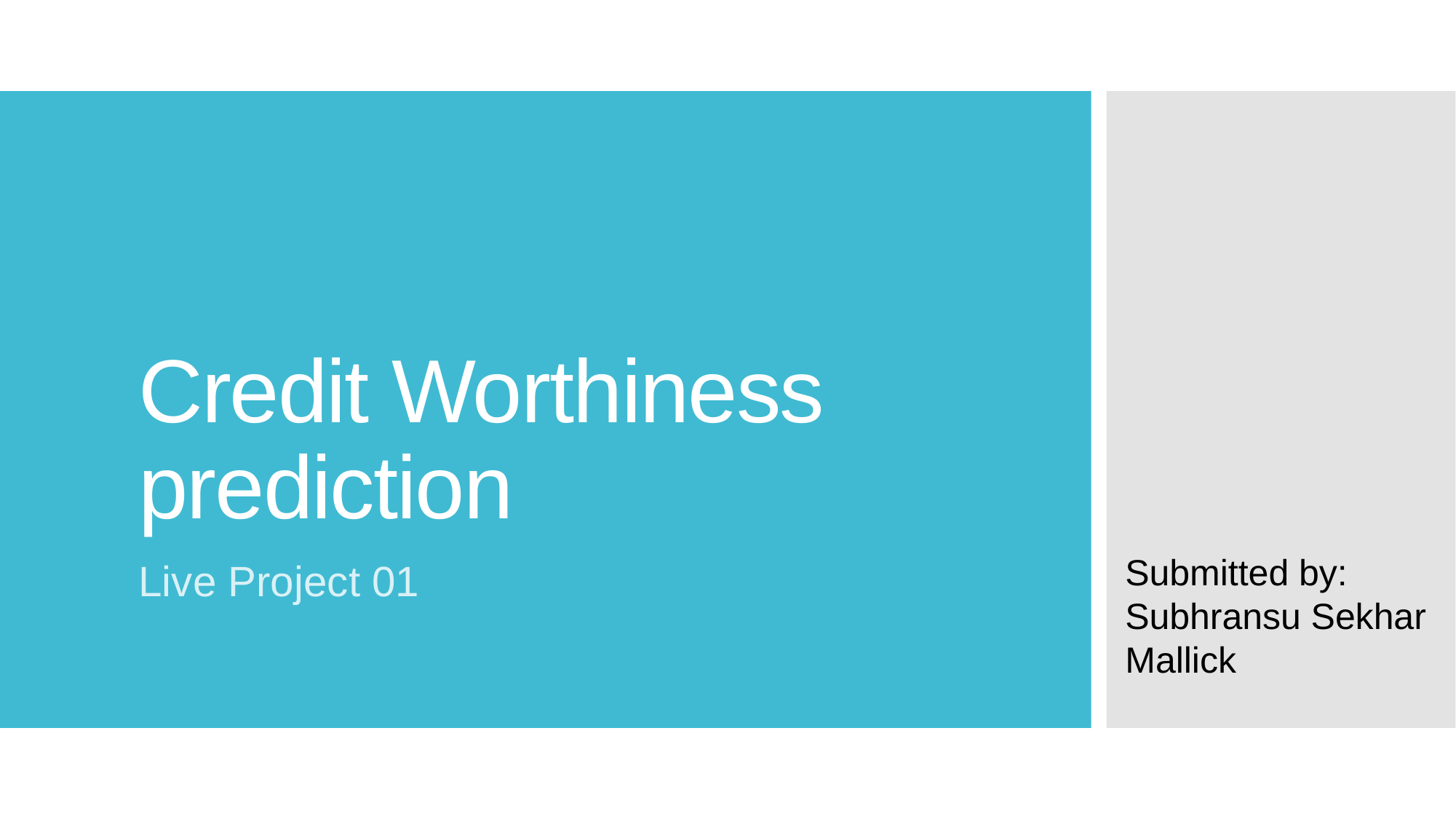

# Credit Worthiness prediction
Submitted by: Subhransu Sekhar Mallick
Live Project 01